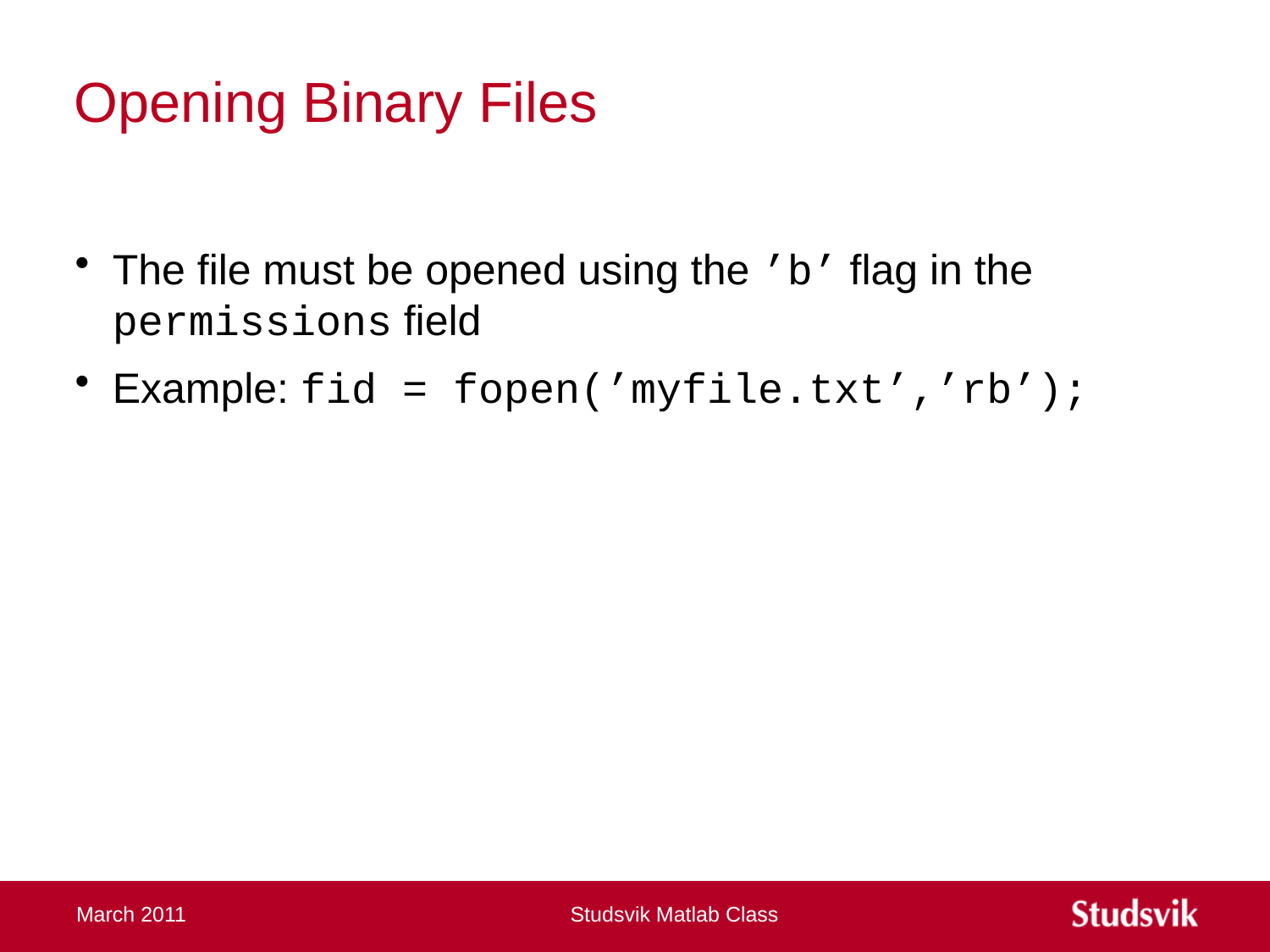

# Opening Binary Files
The file must be opened using the ’b’ flag in the permissions field
Example: fid = fopen(’myfile.txt’,’rb’);
March 2011
Studsvik Matlab Class